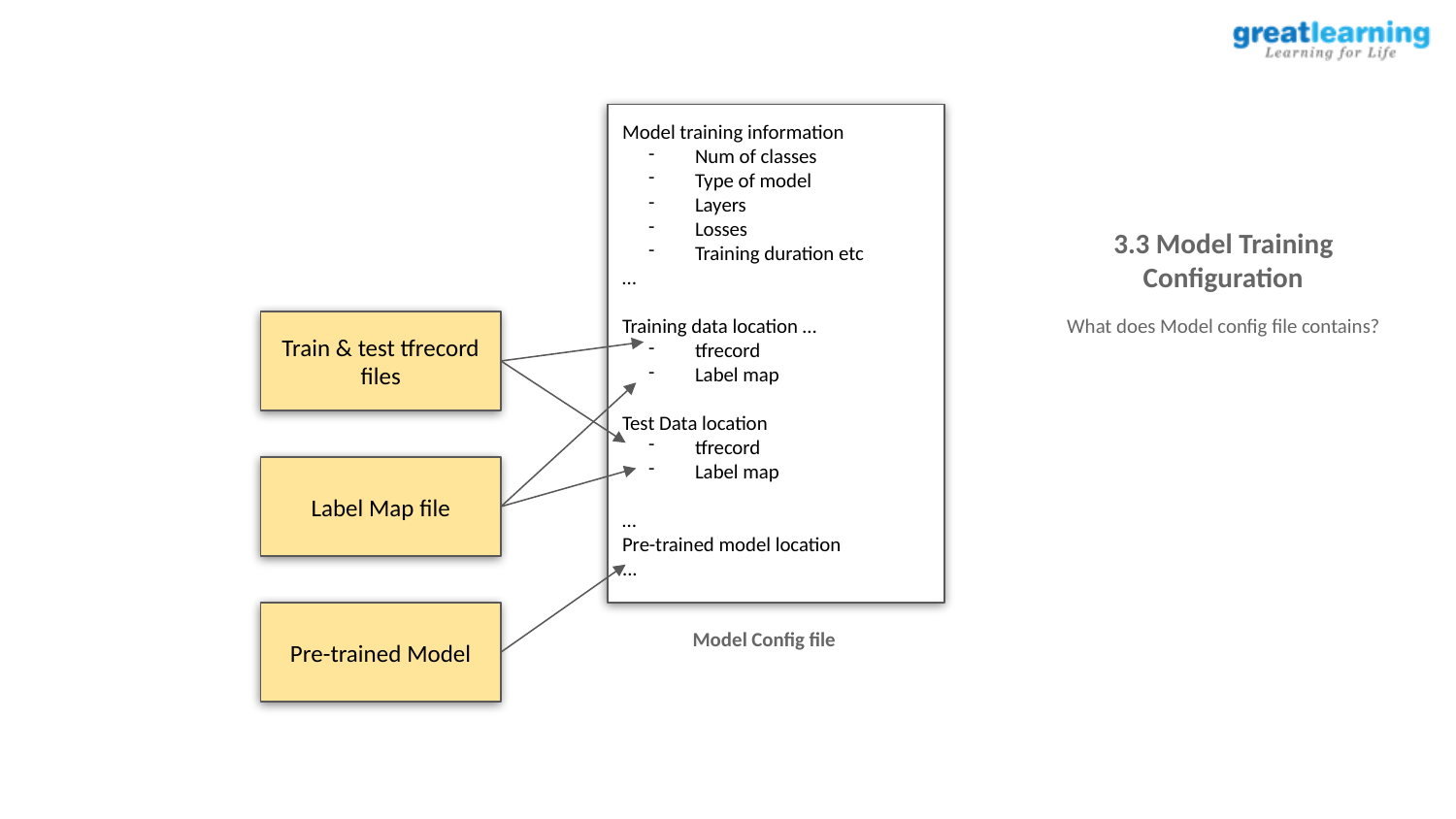

Model training information
Num of classes
Type of model
Layers
Losses
Training duration etc
…

Training data location …
tfrecord
Label map

Test Data location
tfrecord
Label map

…
Pre-trained model location
...
3.3 Model Training Configuration
What does Model config file contains?
Train & test tfrecord files
Label Map file
Pre-trained Model
Model Config file